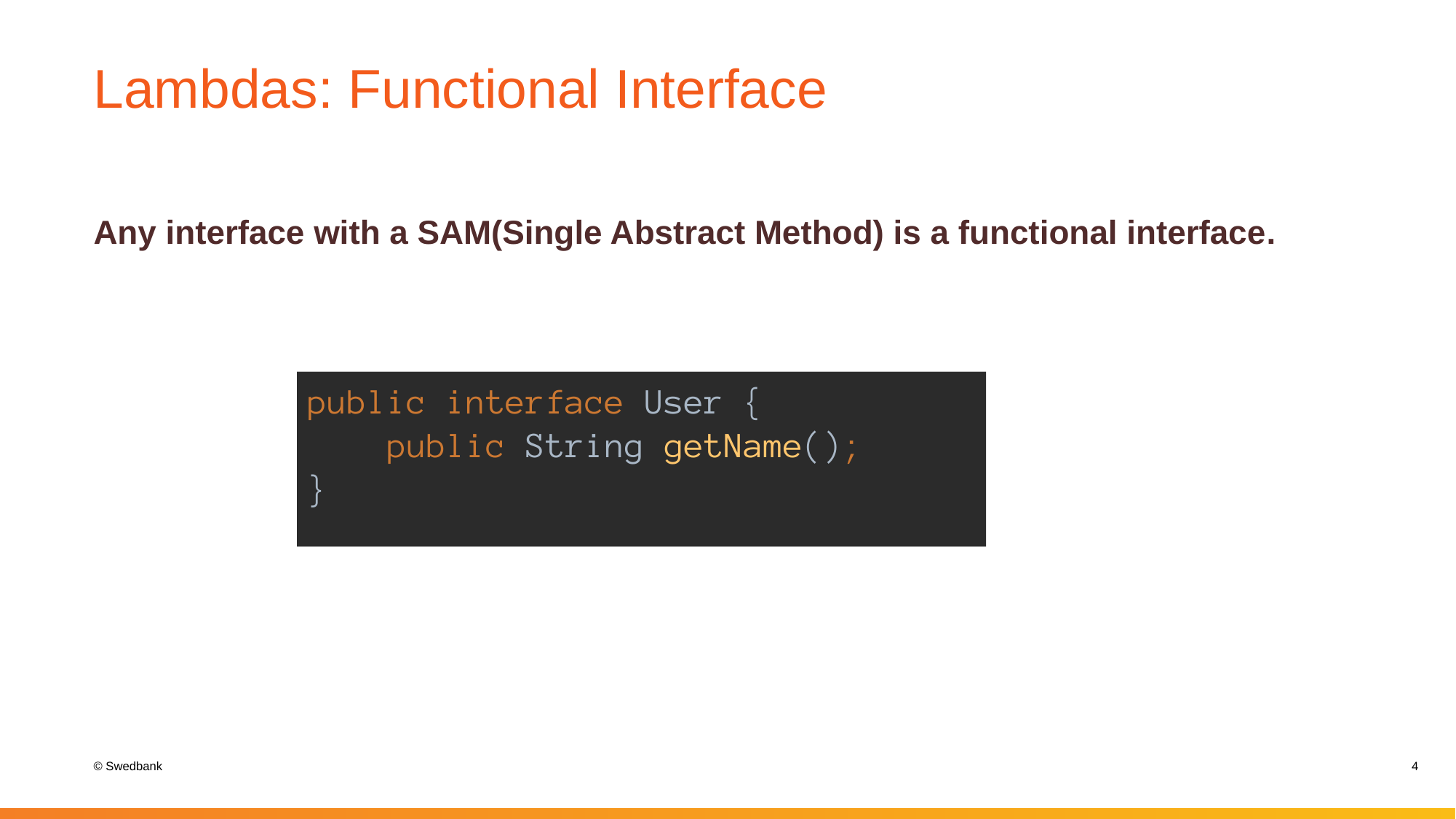

# Lambdas: Functional Interface
Any interface with a SAM(Single Abstract Method) is a functional interface.
public interface User {
    public String getName();
}

4